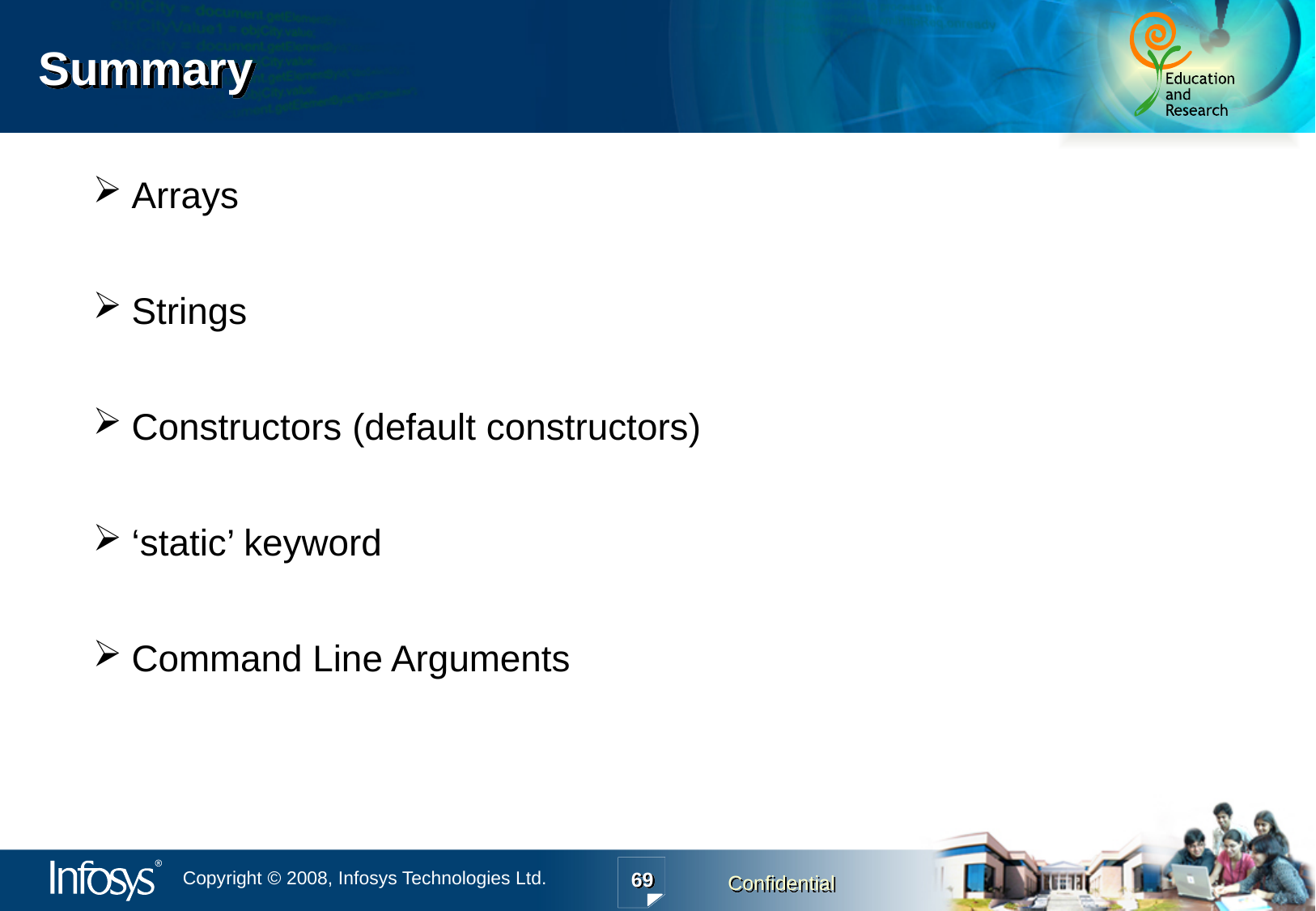

# Summary
Arrays

Strings

Constructors (default constructors)

‘static’ keyword

Command Line Arguments
69